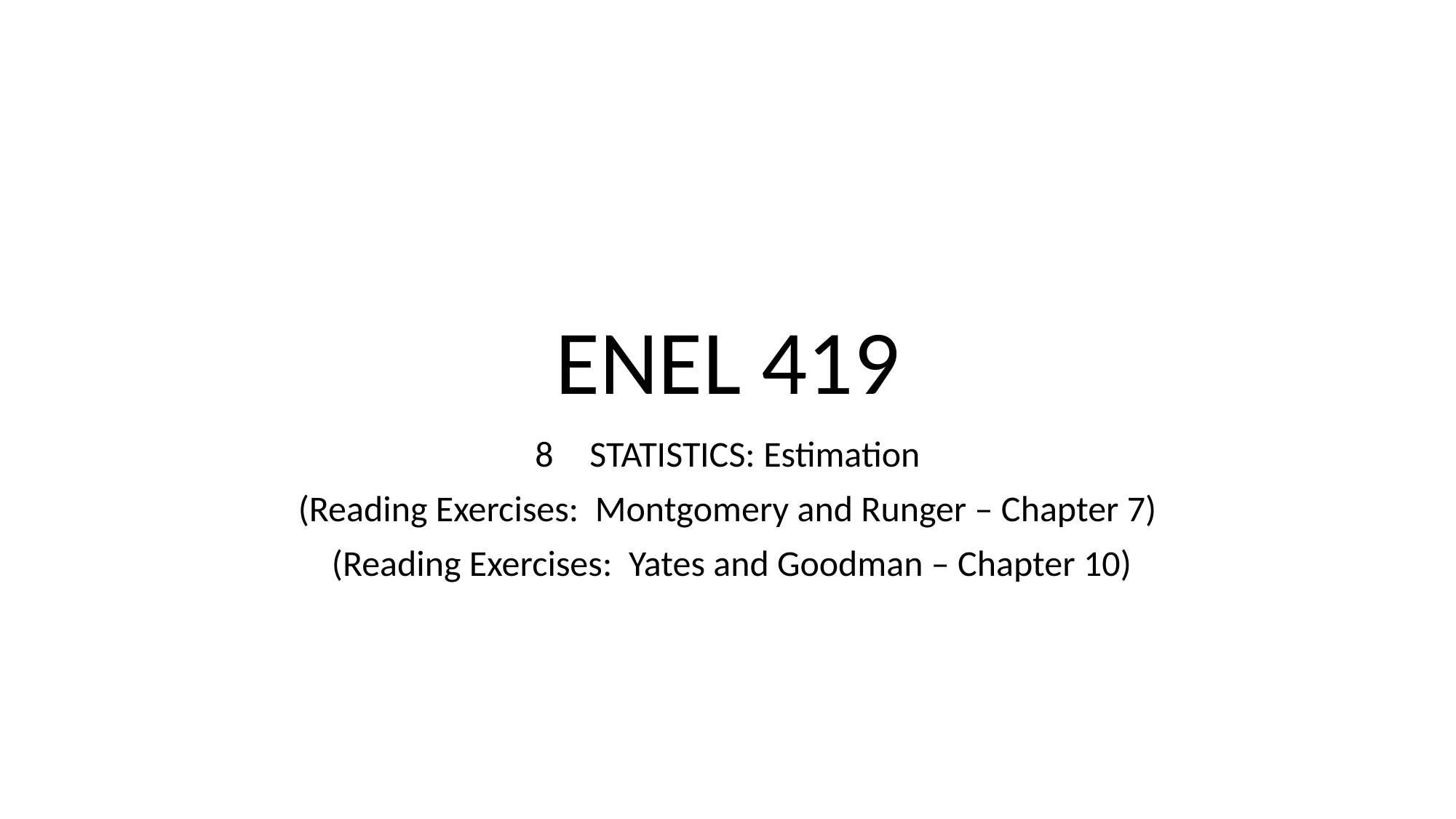

# ENEL 419
STATISTICS: Estimation
(Reading Exercises:  Montgomery and Runger – Chapter 7)
 (Reading Exercises:  Yates and Goodman – Chapter 10)